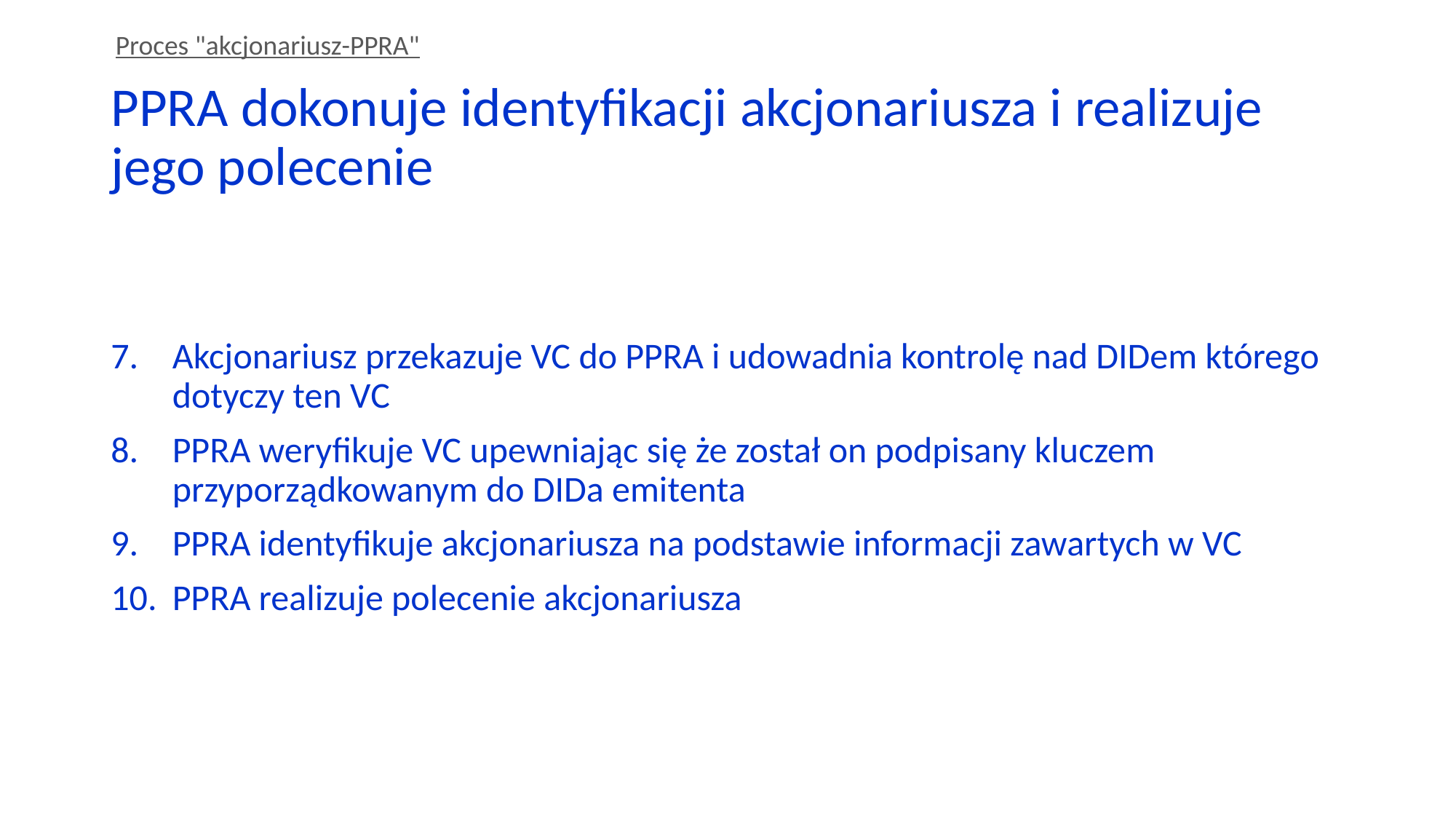

Proces "akcjonariusz-PPRA"
PPRA dokonuje identyfikacji akcjonariusza i realizuje jego polecenie
Akcjonariusz przekazuje VC do PPRA i udowadnia kontrolę nad DIDem którego dotyczy ten VC
PPRA weryfikuje VC upewniając się że został on podpisany kluczem przyporządkowanym do DIDa emitenta
PPRA identyfikuje akcjonariusza na podstawie informacji zawartych w VC
PPRA realizuje polecenie akcjonariusza